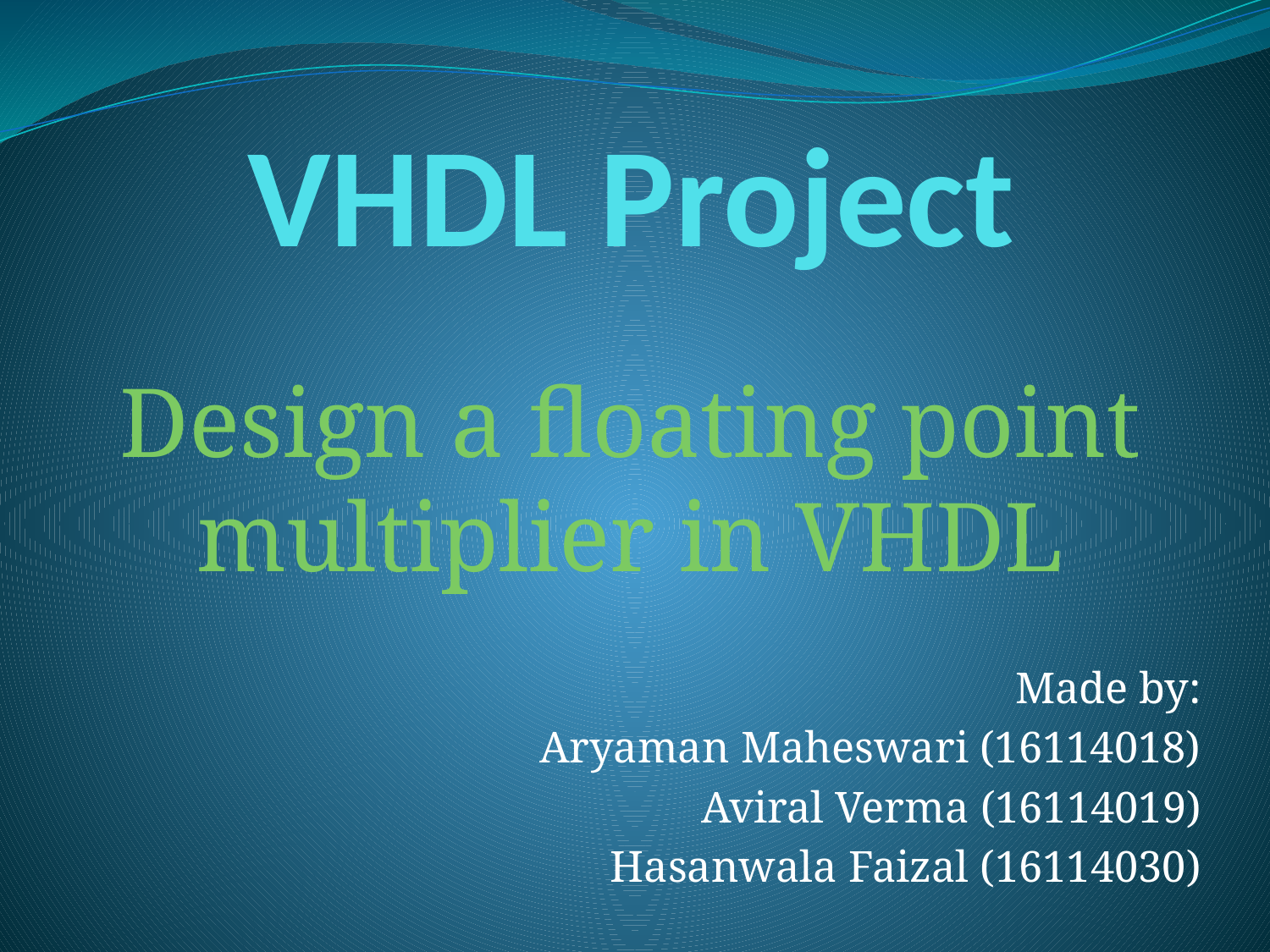

# VHDL Project
Design a floating point multiplier in VHDL
Made by:
Aryaman Maheswari (16114018)
Aviral Verma (16114019)
Hasanwala Faizal (16114030)